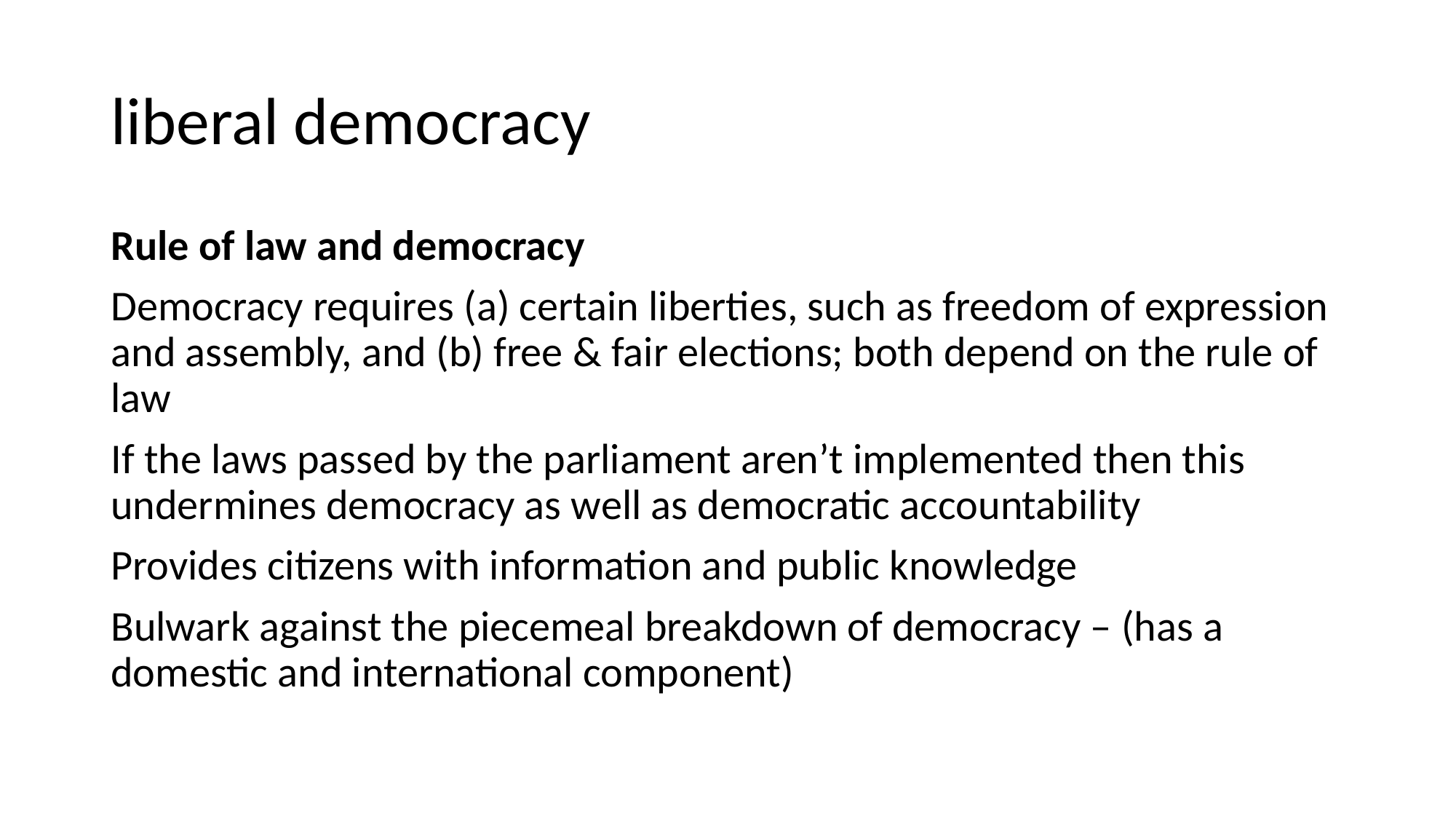

# liberal democracy
Rule of law and democracy
Democracy requires (a) certain liberties, such as freedom of expression and assembly, and (b) free & fair elections; both depend on the rule of law
If the laws passed by the parliament aren’t implemented then this undermines democracy as well as democratic accountability
Provides citizens with information and public knowledge
Bulwark against the piecemeal breakdown of democracy – (has a domestic and international component)